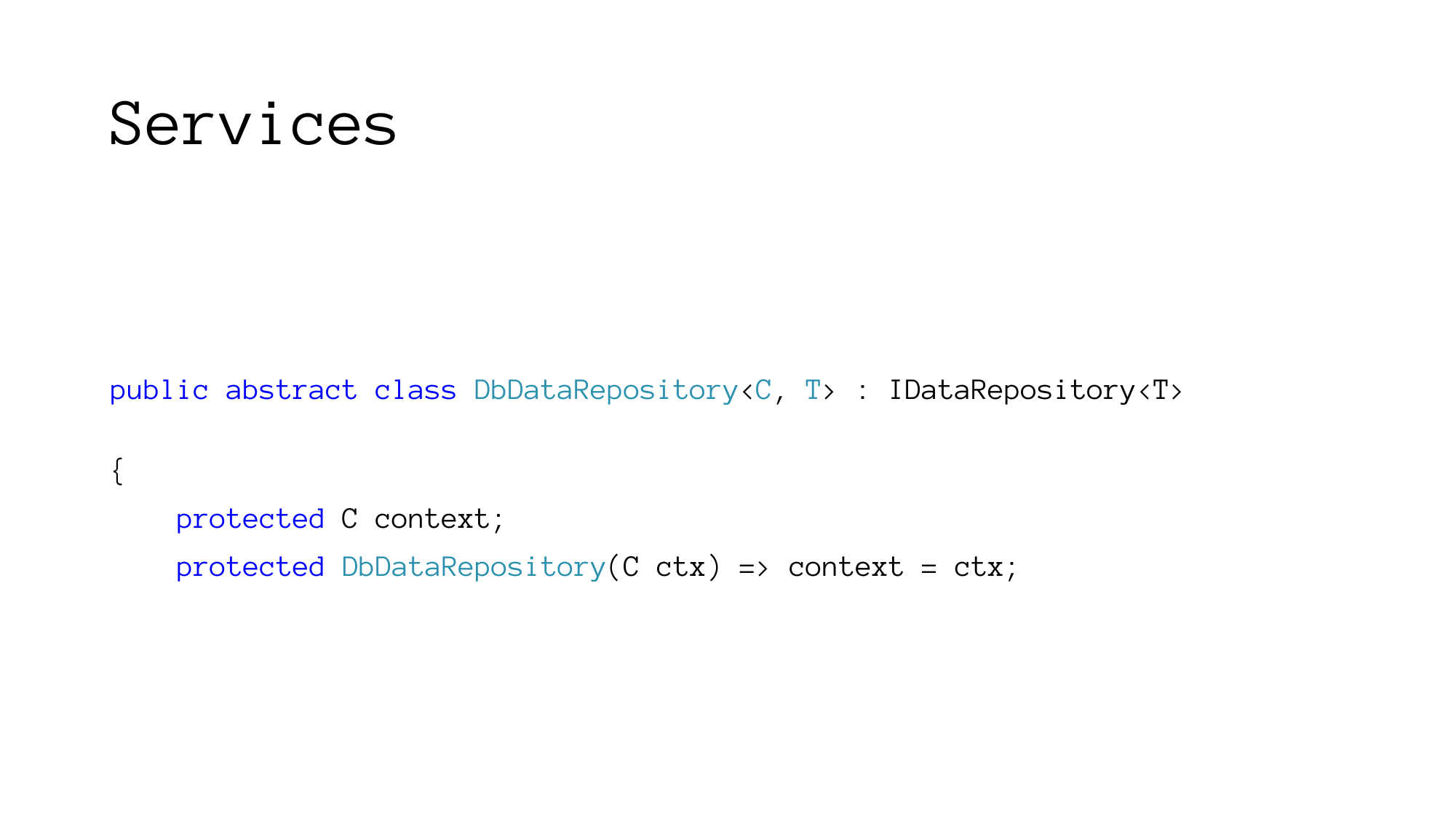

# Services
public abstract class DbDataRepository<C, T> : IDataRepository<T>
{
    protected C context;
    protected DbDataRepository(C ctx) => context = ctx;